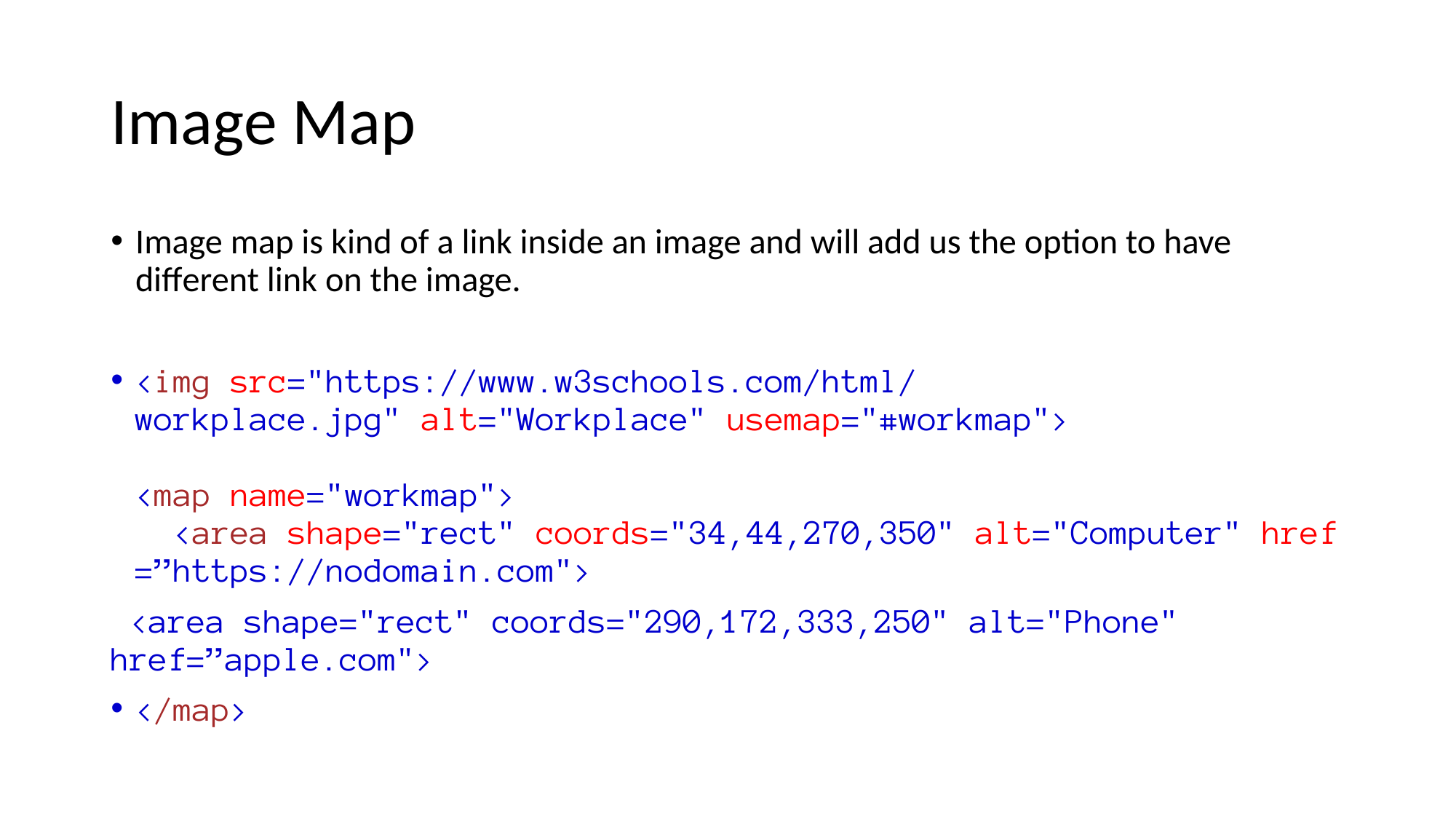

# Image Map
Image map is kind of a link inside an image and will add us the option to have different link on the image.

<img src="https://www.w3schools.com/html/workplace.jpg" alt="Workplace" usemap="#workmap">
<map name="workmap">
  <area shape="rect" coords="34,44,270,350" alt="Computer" href=”https://nodomain.com">
 <area shape="rect" coords="290,172,333,250" alt="Phone" href=”apple.com">
</map>